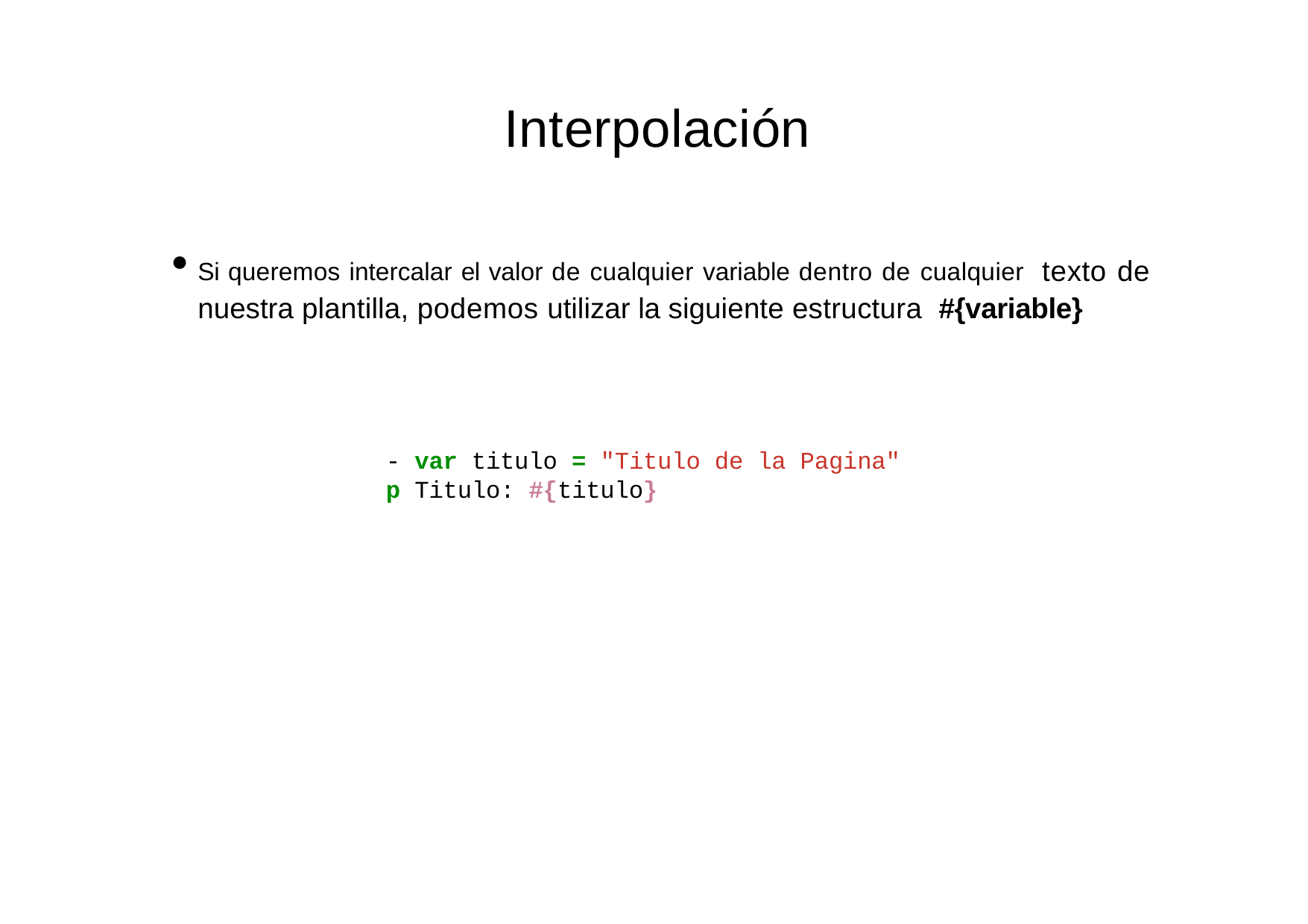

# Interpolación
Si queremos intercalar el valor de cualquier variable dentro de cualquier  texto de nuestra plantilla, podemos utilizar la siguiente estructura  #{variable}
- var titulo = "Titulo de la Pagina"
p Titulo: #{titulo}